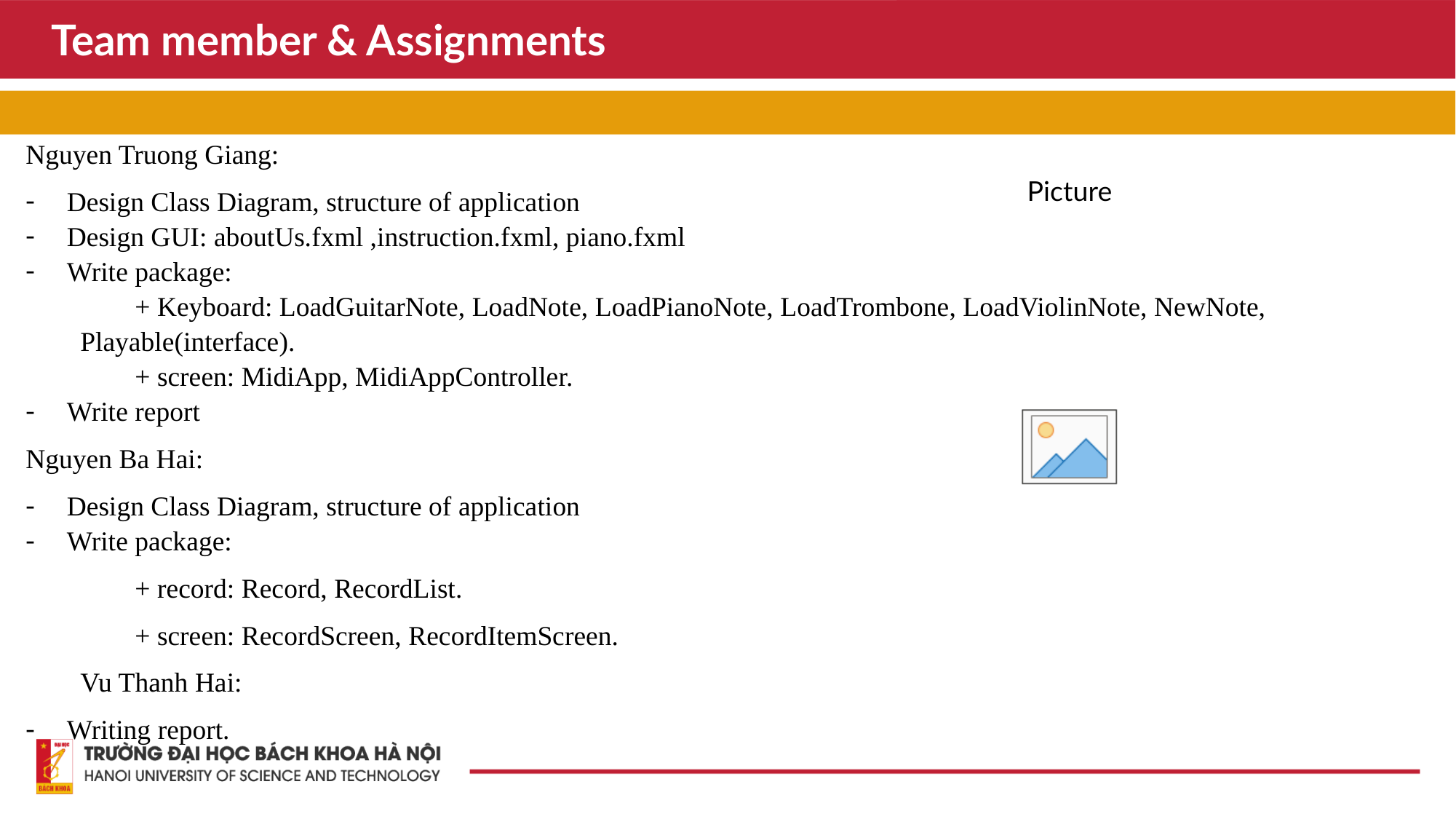

# Team member & Assignments

Nguyen Truong Giang:
Design Class Diagram, structure of application
Design GUI: aboutUs.fxml ,instruction.fxml, piano.fxml
Write package:
+ Keyboard: LoadGuitarNote, LoadNote, LoadPianoNote, LoadTrombone, LoadViolinNote, NewNote, Playable(interface).
+ screen: MidiApp, MidiAppController.
Write report
Nguyen Ba Hai:
Design Class Diagram, structure of application
Write package:
+ record: Record, RecordList.
+ screen: RecordScreen, RecordItemScreen.
Vu Thanh Hai:
Writing report.